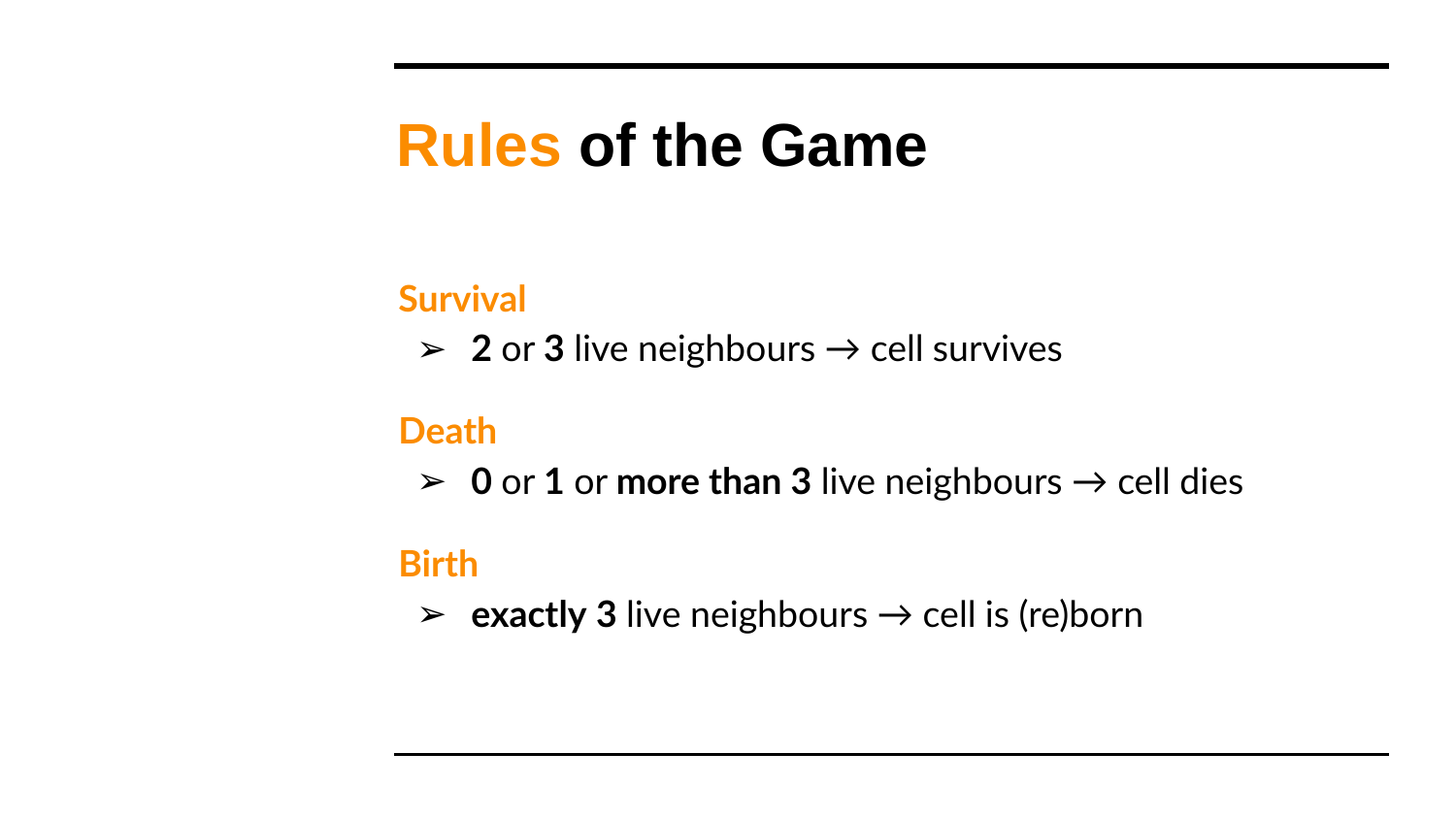

# Rules of the Game
Survival
2 or 3 live neighbours → cell survives
Death
0 or 1 or more than 3 live neighbours → cell dies
Birth
exactly 3 live neighbours → cell is (re)born